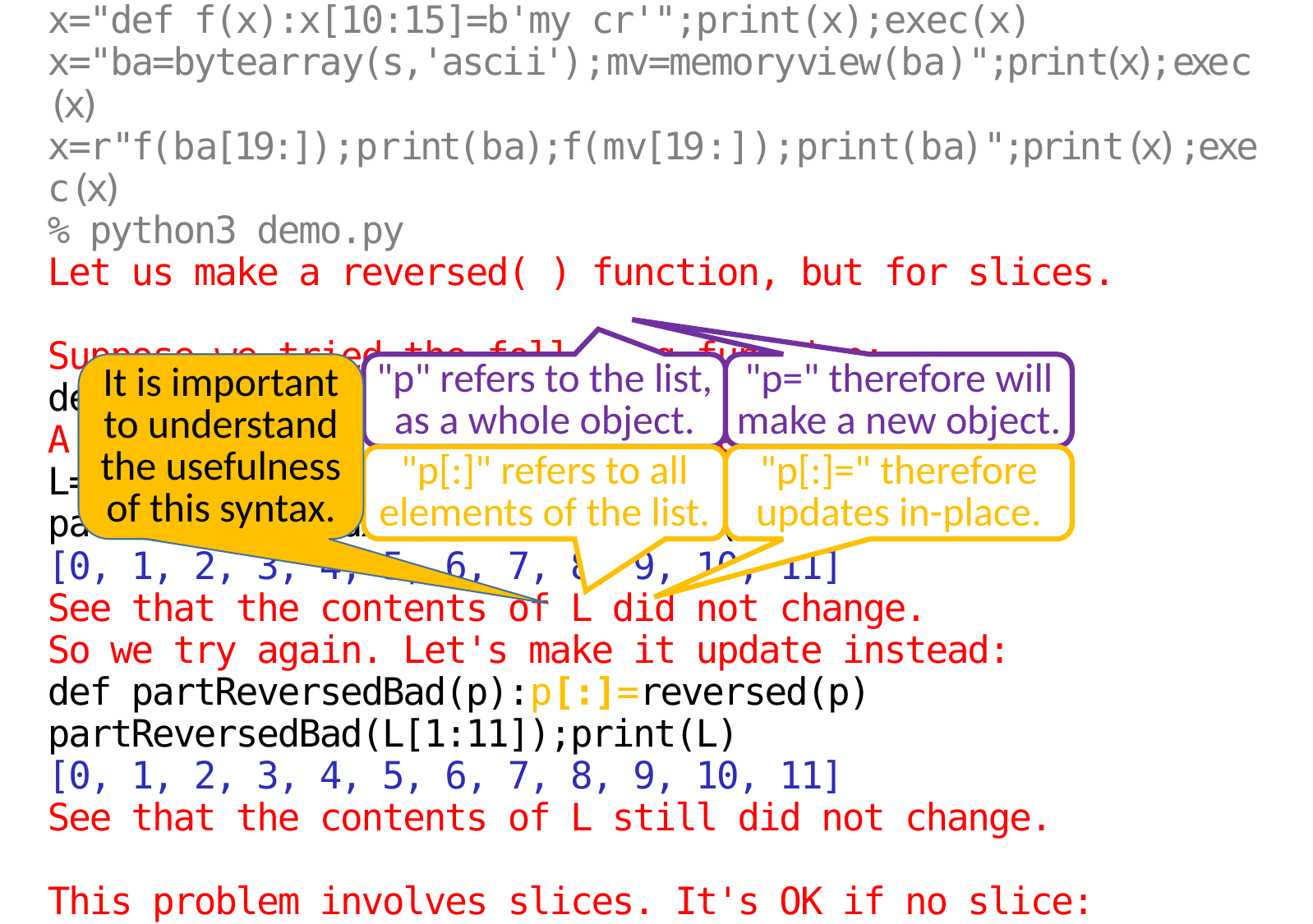

x="def f(x):x[10:15]=b'my cr'";print(x);exec(x)
x="ba=bytearray(s,'ascii');mv=memoryview(ba)";print(x);exec(x)
x=r"f(ba[19:]);print(ba);f(mv[19:]);print(ba)";print(x);exec(x)
% python3 demo.py
Let us make a reversed( ) function, but for slices.

Suppose we tried the following function:
def partReversedBadX2(p):p=reversed(p)
A problem here: overwriting instead of updating.
L=list(range(12))# We'll try changing L:
partReversedBadX2(L[1:11]);print(L)
[0, 1, 2, 3, 4, 5, 6, 7, 8, 9, 10, 11]
See that the contents of L did not change.
So we try again. Let's make it update instead:
def partReversedBad(p):p[:]=reversed(p)
partReversedBad(L[1:11]);print(L)
[0, 1, 2, 3, 4, 5, 6, 7, 8, 9, 10, 11]
See that the contents of L still did not change.

This problem involves slices. It's OK if no slice:
partReversedBad(L);print(L)
[11, 10, 9, 8, 7, 6, 5, 4, 3, 2, 1, 0]
It is important to understand the usefulness of this syntax.

"p" refers to the list, as a whole object.
"p=" therefore will
make a new object.
"p[:]" refers to all elements of the list.
"p[:]=" therefore
updates in-place.